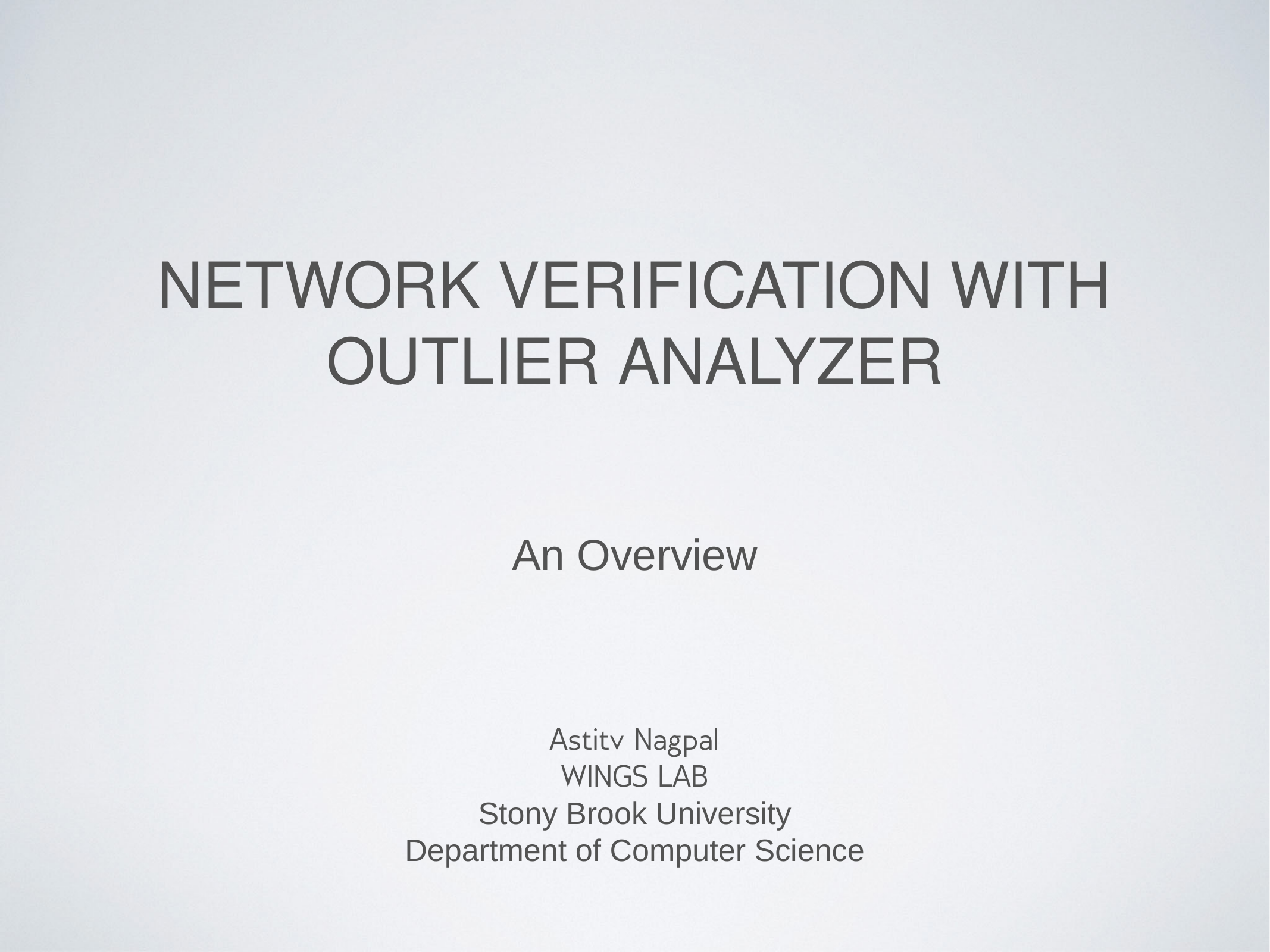

# Network verification with outlier analyzer
An Overview
Astitv Nagpal
WINGS LAB
Stony Brook University
Department of Computer Science
1